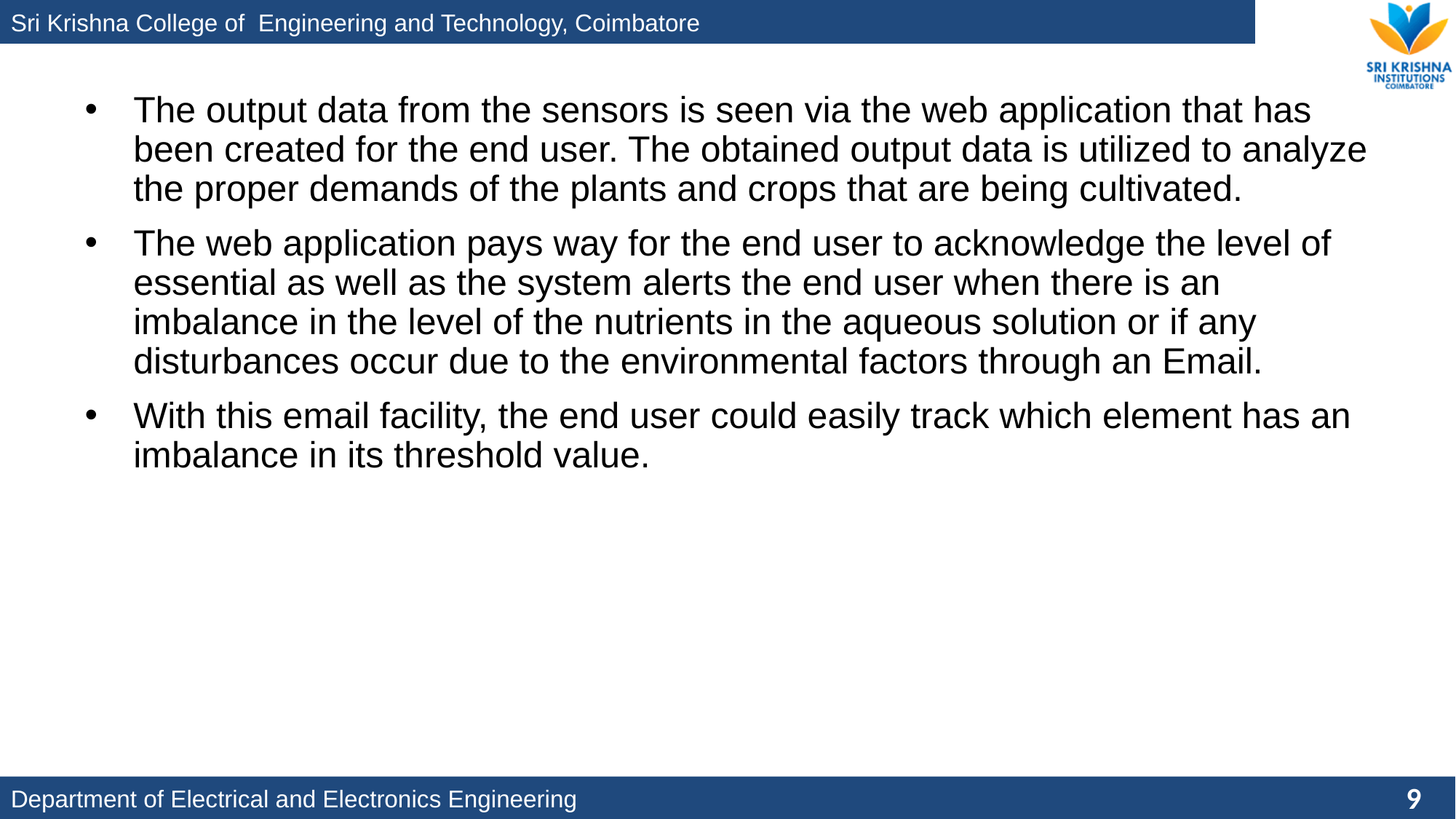

The output data from the sensors is seen via the web application that has been created for the end user. The obtained output data is utilized to analyze the proper demands of the plants and crops that are being cultivated.
The web application pays way for the end user to acknowledge the level of essential as well as the system alerts the end user when there is an imbalance in the level of the nutrients in the aqueous solution or if any disturbances occur due to the environmental factors through an Email.
With this email facility, the end user could easily track which element has an imbalance in its threshold value.